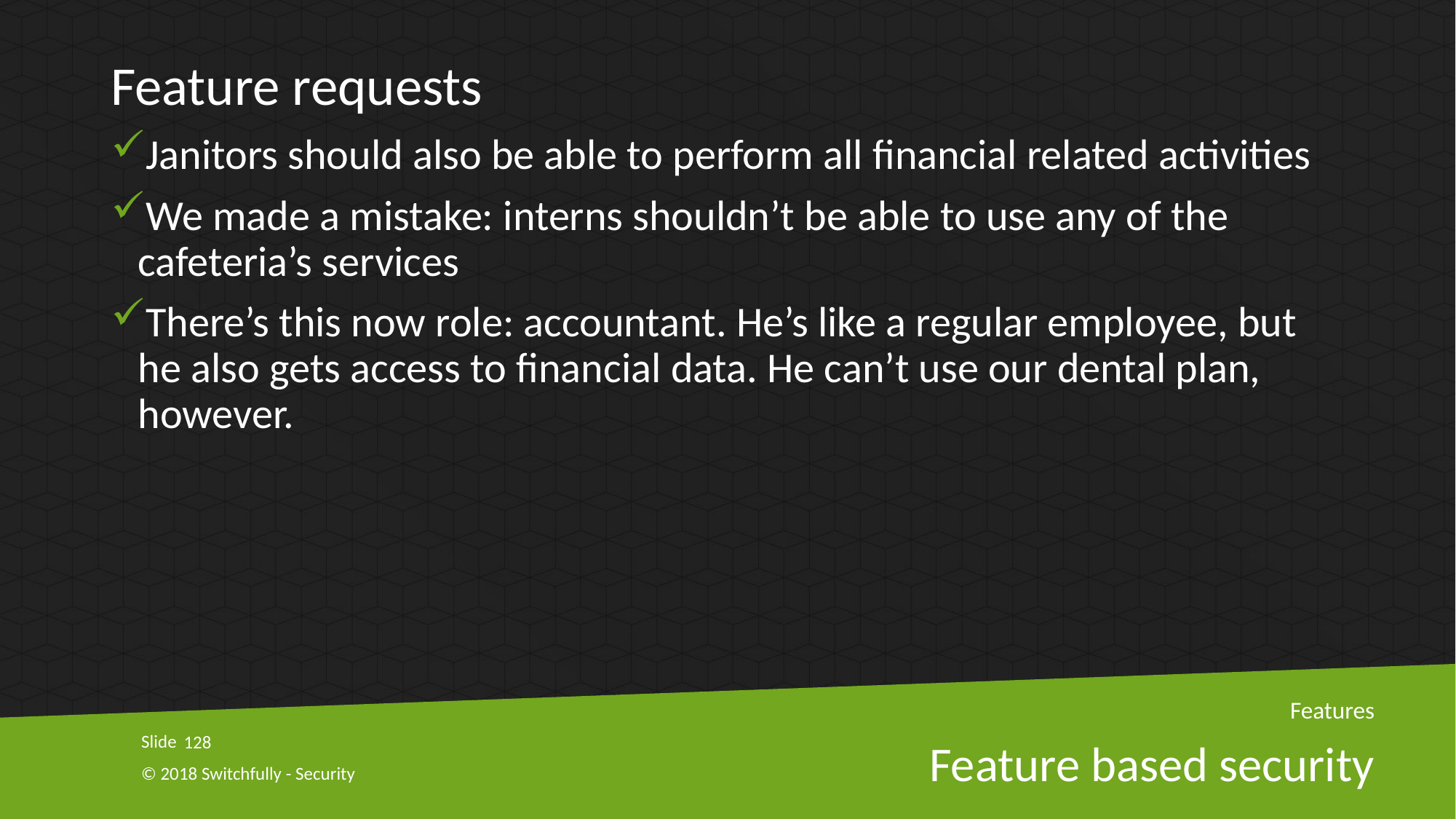

Feature requests
Janitors should also be able to perform all financial related activities
We made a mistake: interns shouldn’t be able to use any of the cafeteria’s services
There’s this now role: accountant. He’s like a regular employee, but he also gets access to financial data. He can’t use our dental plan, however.

Features
128
# Feature based security
© 2018 Switchfully - Security